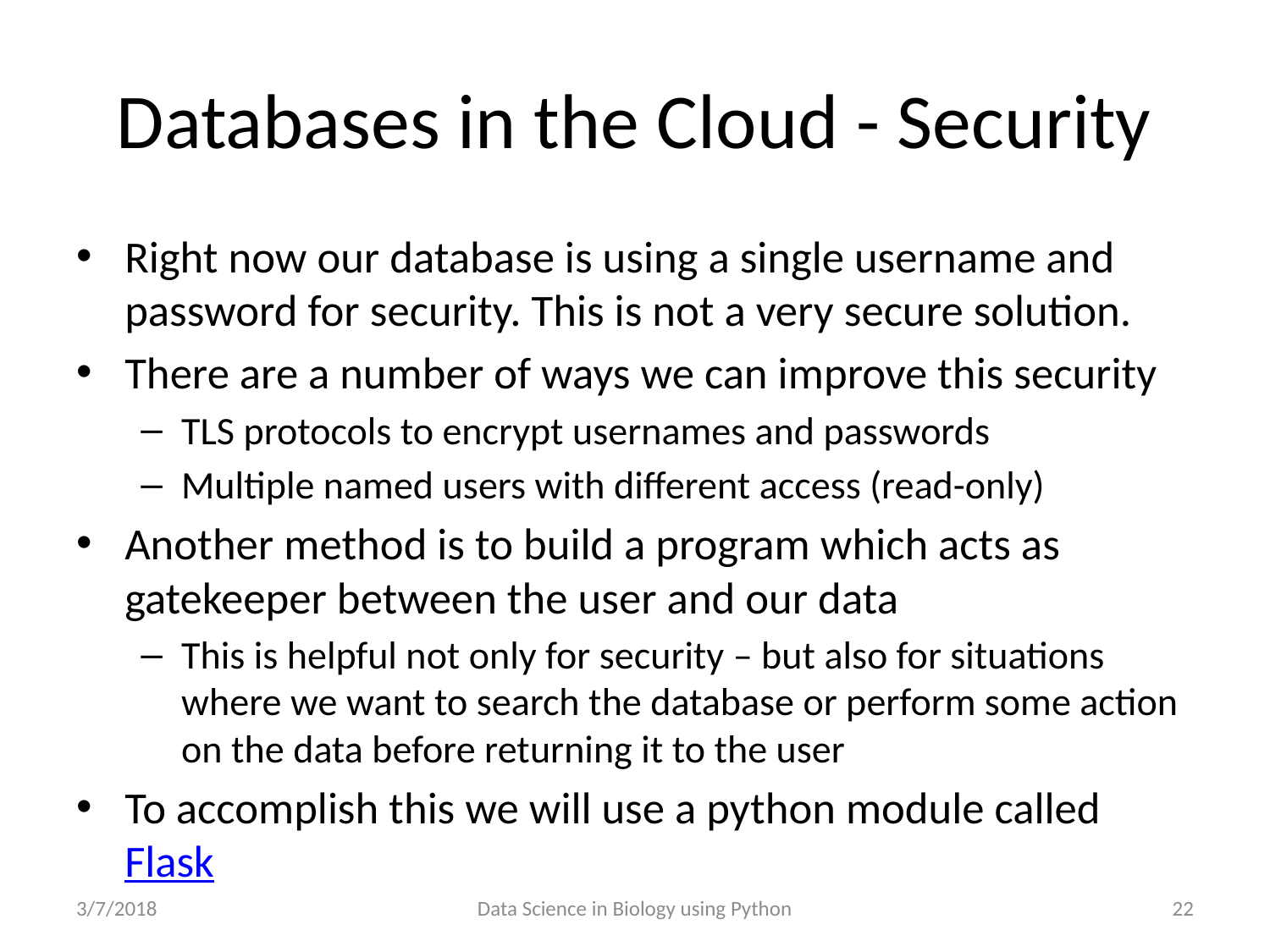

# Databases in the Cloud - Security
Right now our database is using a single username and password for security. This is not a very secure solution.
There are a number of ways we can improve this security
TLS protocols to encrypt usernames and passwords
Multiple named users with different access (read-only)
Another method is to build a program which acts as gatekeeper between the user and our data
This is helpful not only for security – but also for situations where we want to search the database or perform some action on the data before returning it to the user
To accomplish this we will use a python module called Flask
3/7/2018
Data Science in Biology using Python
22